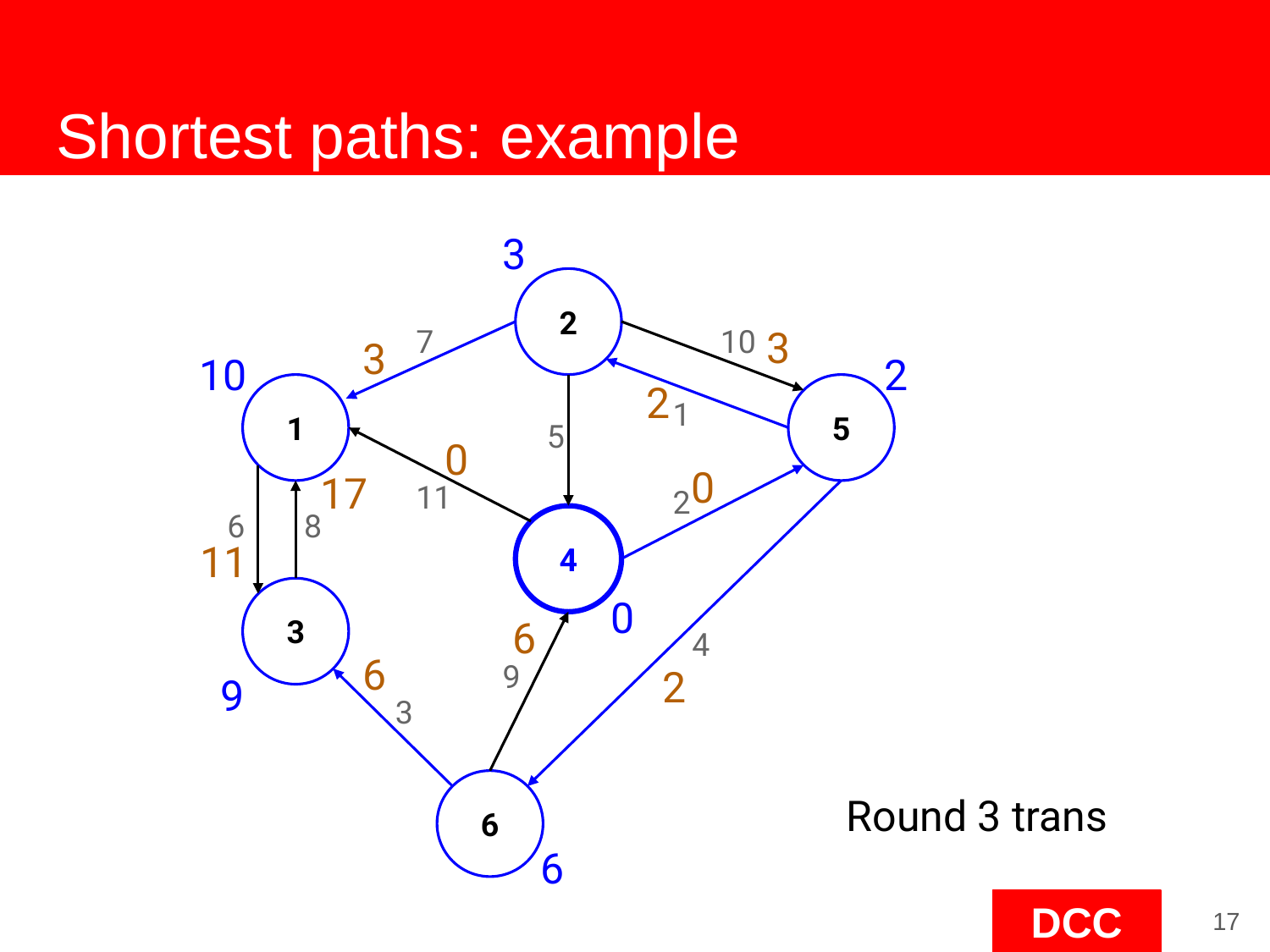

# Shortest paths: example
3
2
7
10
3
3
10
2
2
1
5
1
5
0
0
17
11
2
6
8
4
11
3
0
6
4
6
9
2
9
3
6
Round 3 trans
6
17